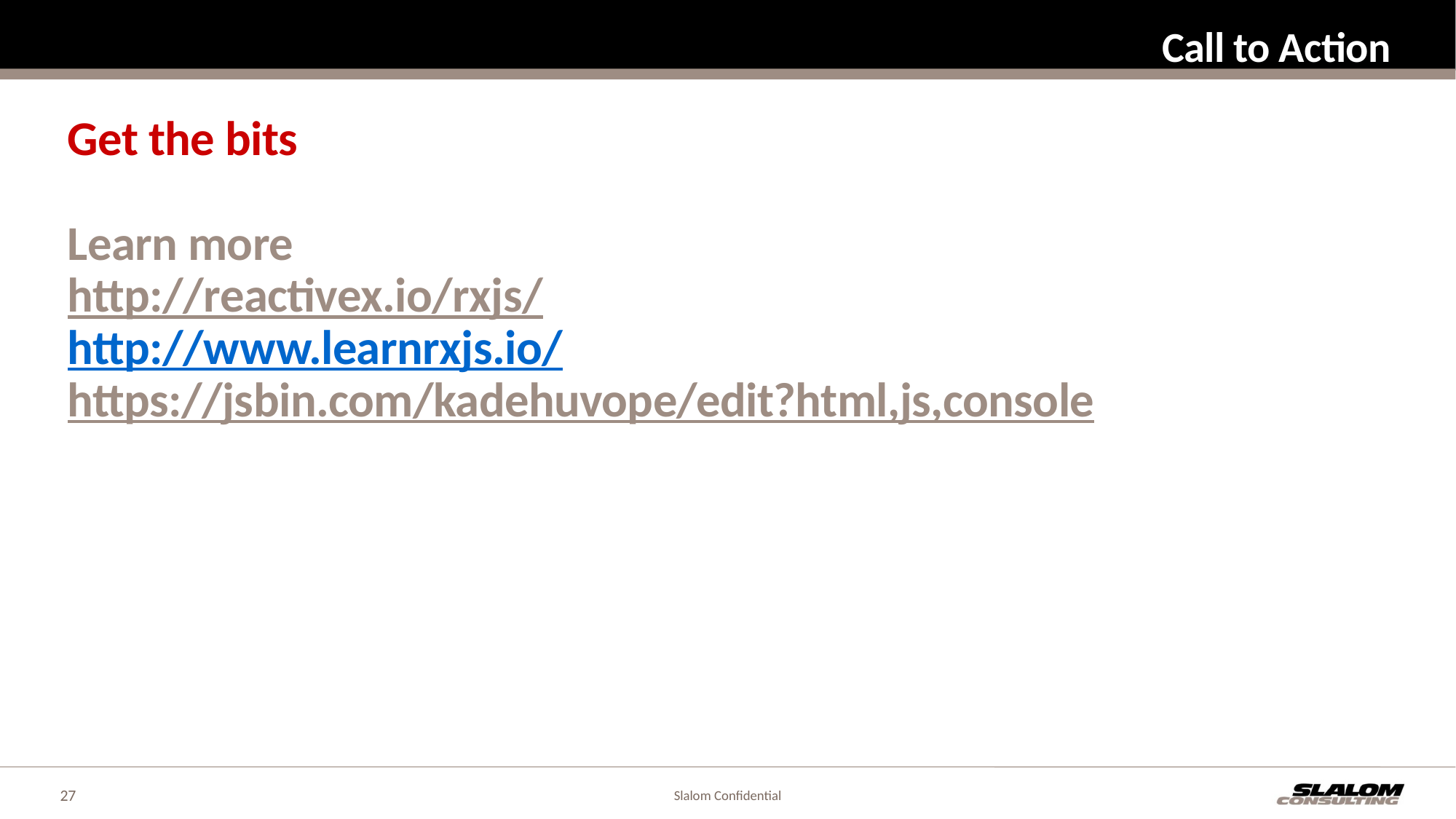

# Call to Action
Get the bits

Learn more
http://reactivex.io/rxjs/
http://www.learnrxjs.io/
https://jsbin.com/kadehuvope/edit?html,js,console